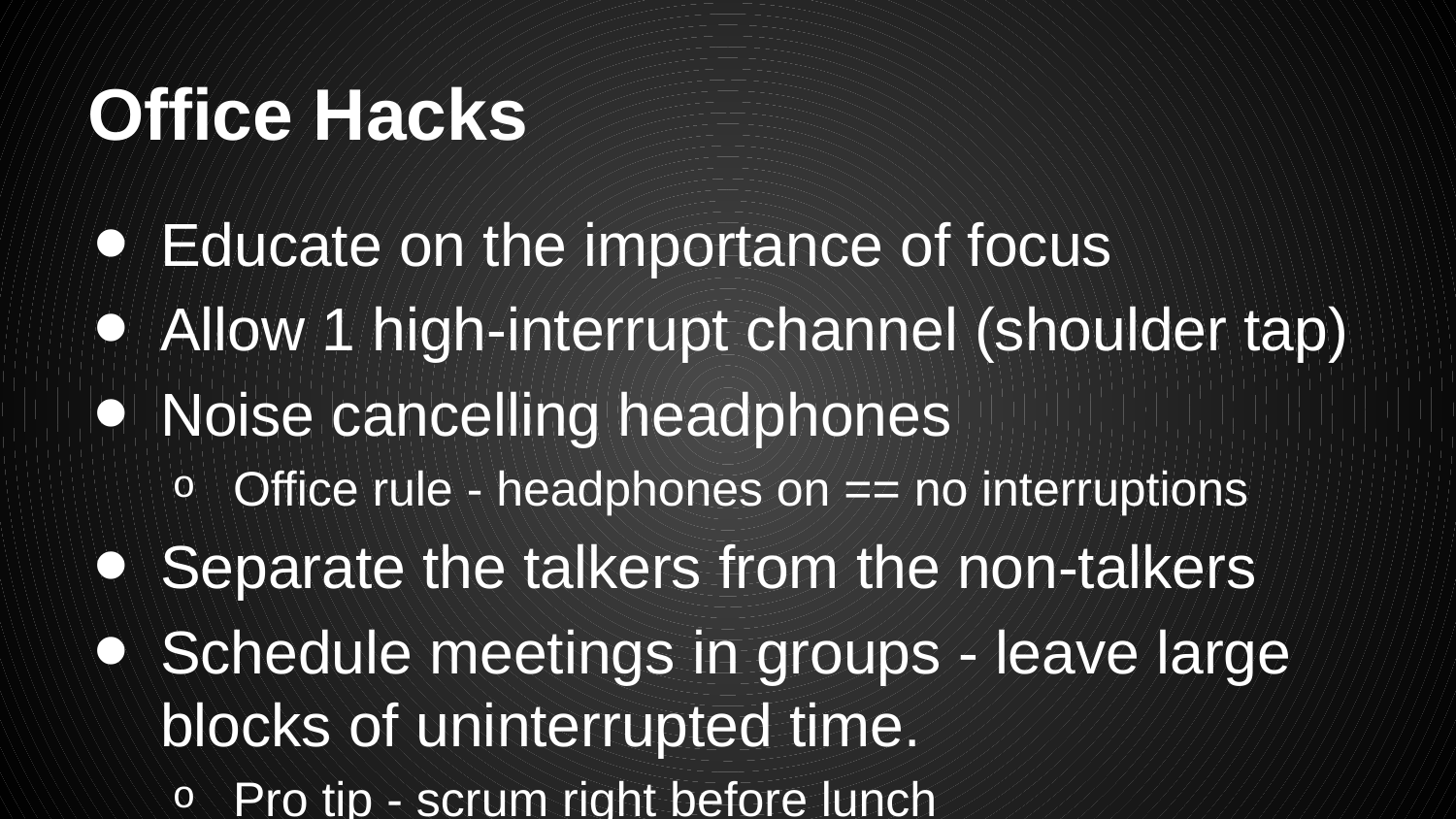

# Office Hacks
Educate on the importance of focus
Allow 1 high-interrupt channel (shoulder tap)
Noise cancelling headphones
Office rule - headphones on == no interruptions
Separate the talkers from the non-talkers
Schedule meetings in groups - leave large blocks of uninterrupted time.
Pro tip - scrum right before lunch